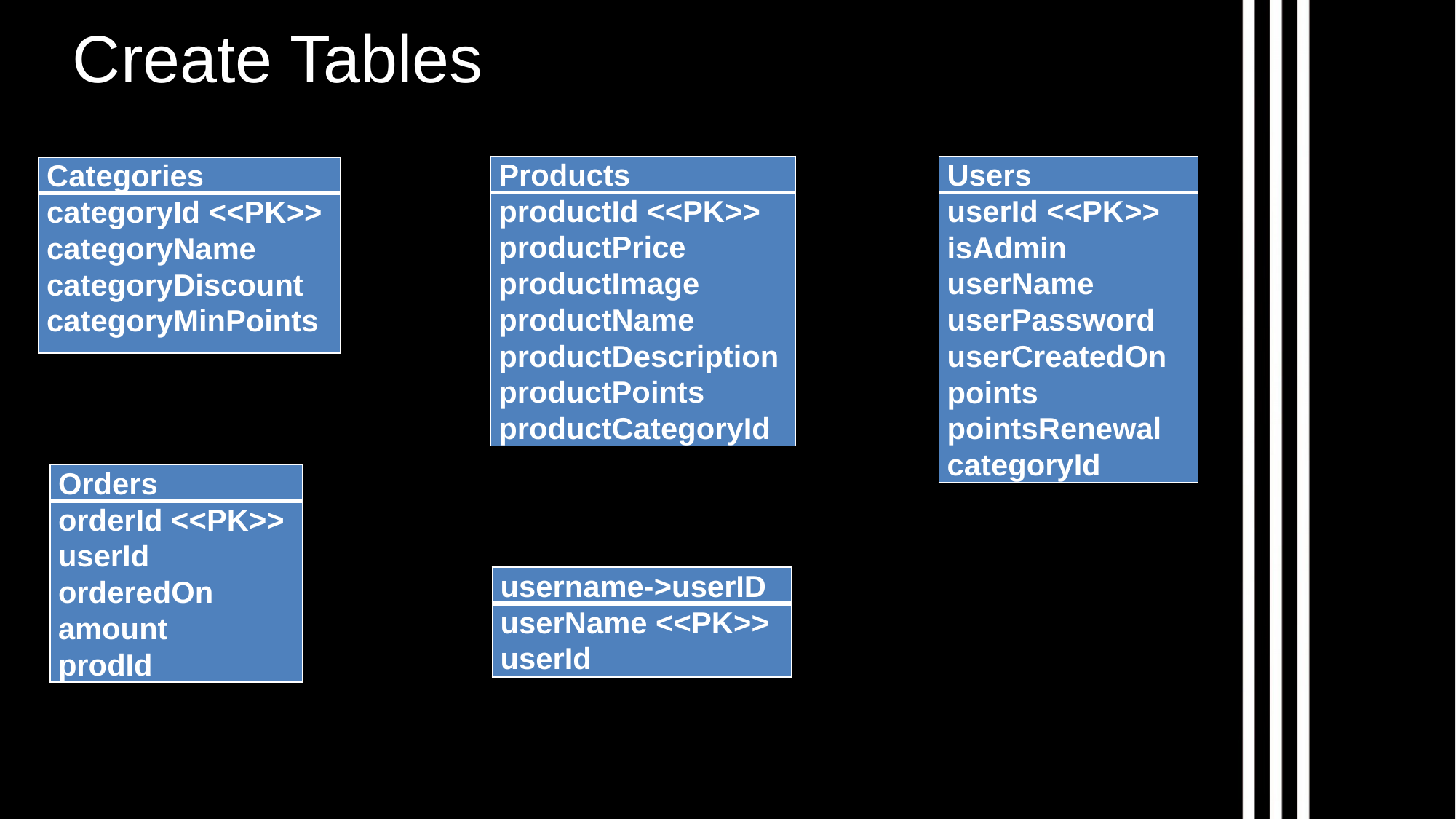

# Create Tables
| Products |
| --- |
| productId <<PK>> productPrice productImage productName productDescription productPoints productCategoryId |
| Users |
| --- |
| userId <<PK>> isAdmin userName userPassword userCreatedOn points pointsRenewal categoryId |
| Categories |
| --- |
| categoryId <<PK>> categoryName categoryDiscount categoryMinPoints |
| Orders |
| --- |
| orderId <<PK>> userId orderedOn amount prodId |
| username->userID |
| --- |
| userName <<PK>> userId |